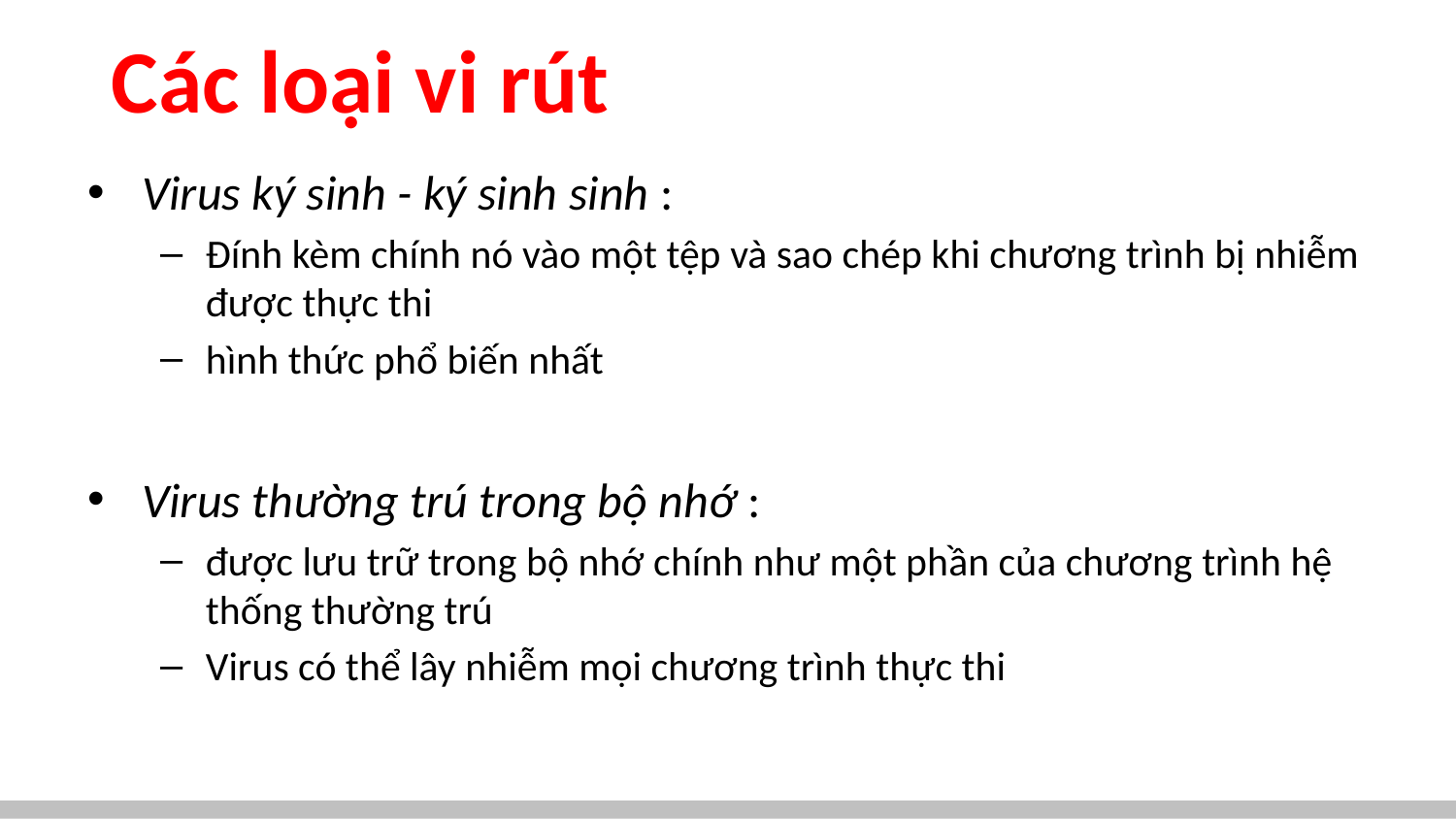

# Các loại vi rút
Virus ký sinh - ký sinh sinh :
Đính kèm chính nó vào một tệp và sao chép khi chương trình bị nhiễm được thực thi
hình thức phổ biến nhất

Virus thường trú trong bộ nhớ :
được lưu trữ trong bộ nhớ chính như một phần của chương trình hệ thống thường trú
Virus có thể lây nhiễm mọi chương trình thực thi
17
CS 450/650 Bài giảng 15: Mã độc hại